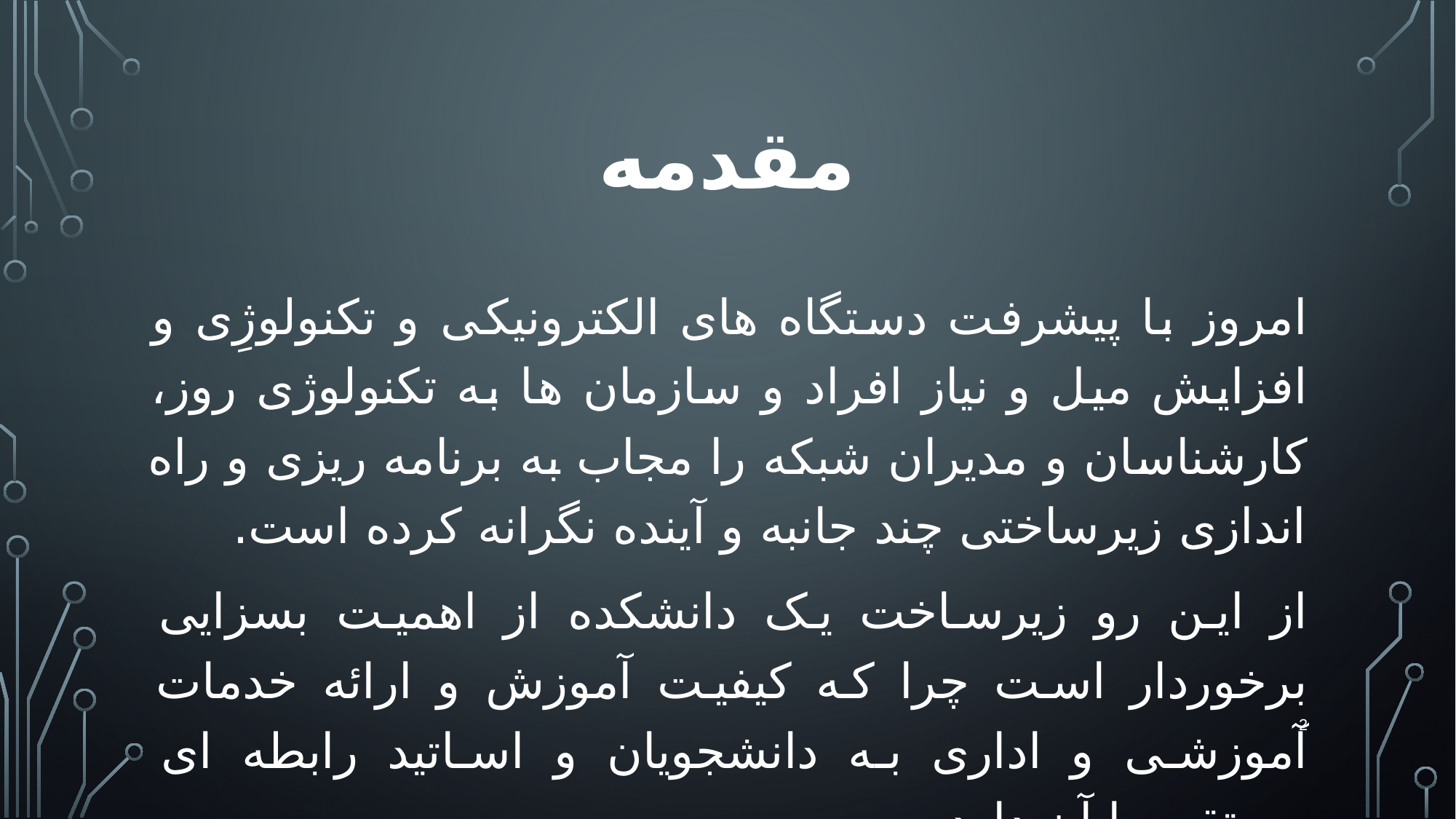

# مقدمه
امروز با پیشرفت دستگاه های الکترونیکی و تکنولوژِی و افزایش میل و نیاز افراد و سازمان ها به تکنولوژی روز، کارشناسان و مدیران شبکه را مجاب به برنامه ریزی و راه اندازی زیرساختی چند جانبه و آینده نگرانه کرده است.
از این رو زیرساخت یک دانشکده از اهمیت بسزایی برخوردار است چرا که کیفیت آموزش و ارائه خدمات آموزشی و اداری به دانشجویان و اساتید رابطه ای مستقیم با آن دارد.
2